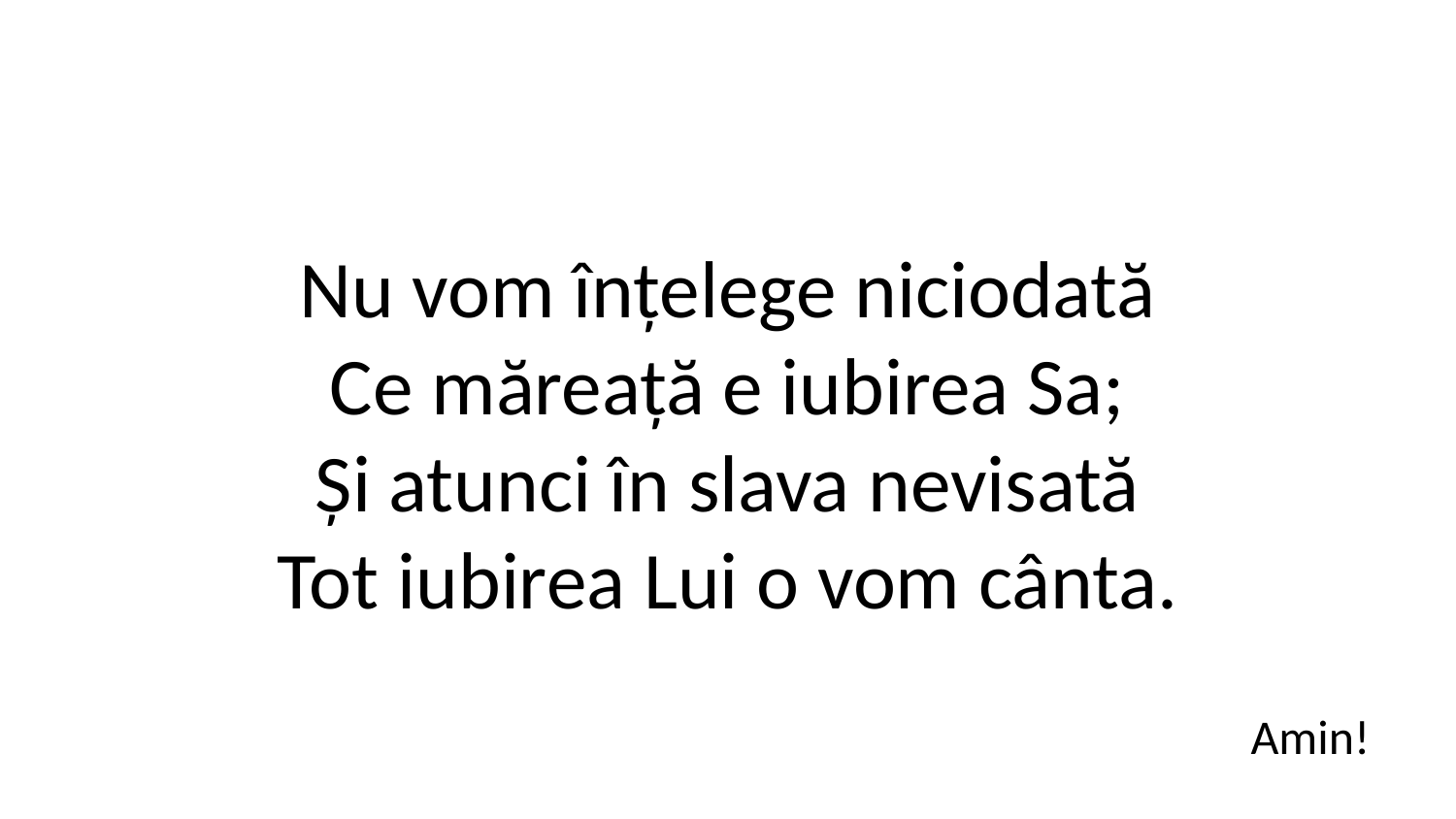

Nu vom înțelege niciodată
Ce măreață e iubirea Sa;
Și atunci în slava nevisată
Tot iubirea Lui o vom cânta.

Amin!